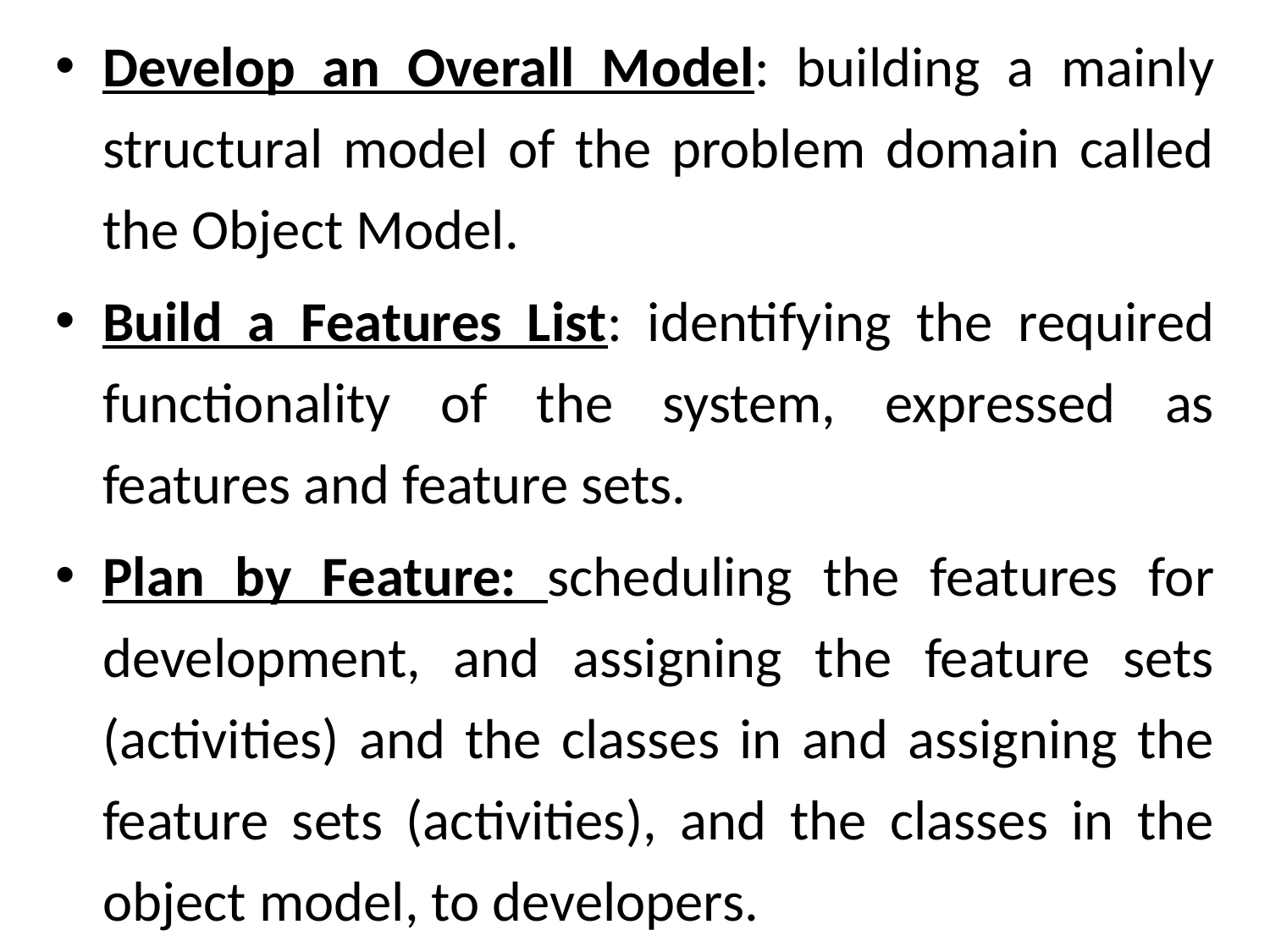

Develop an Overall Model: building a mainly structural model of the problem domain called the Object Model.
Build a Features List: identifying the required functionality of the system, expressed as features and feature sets.
Plan by Feature: scheduling the features for development, and assigning the feature sets (activities) and the classes in and assigning the feature sets (activities), and the classes in the object model, to developers.